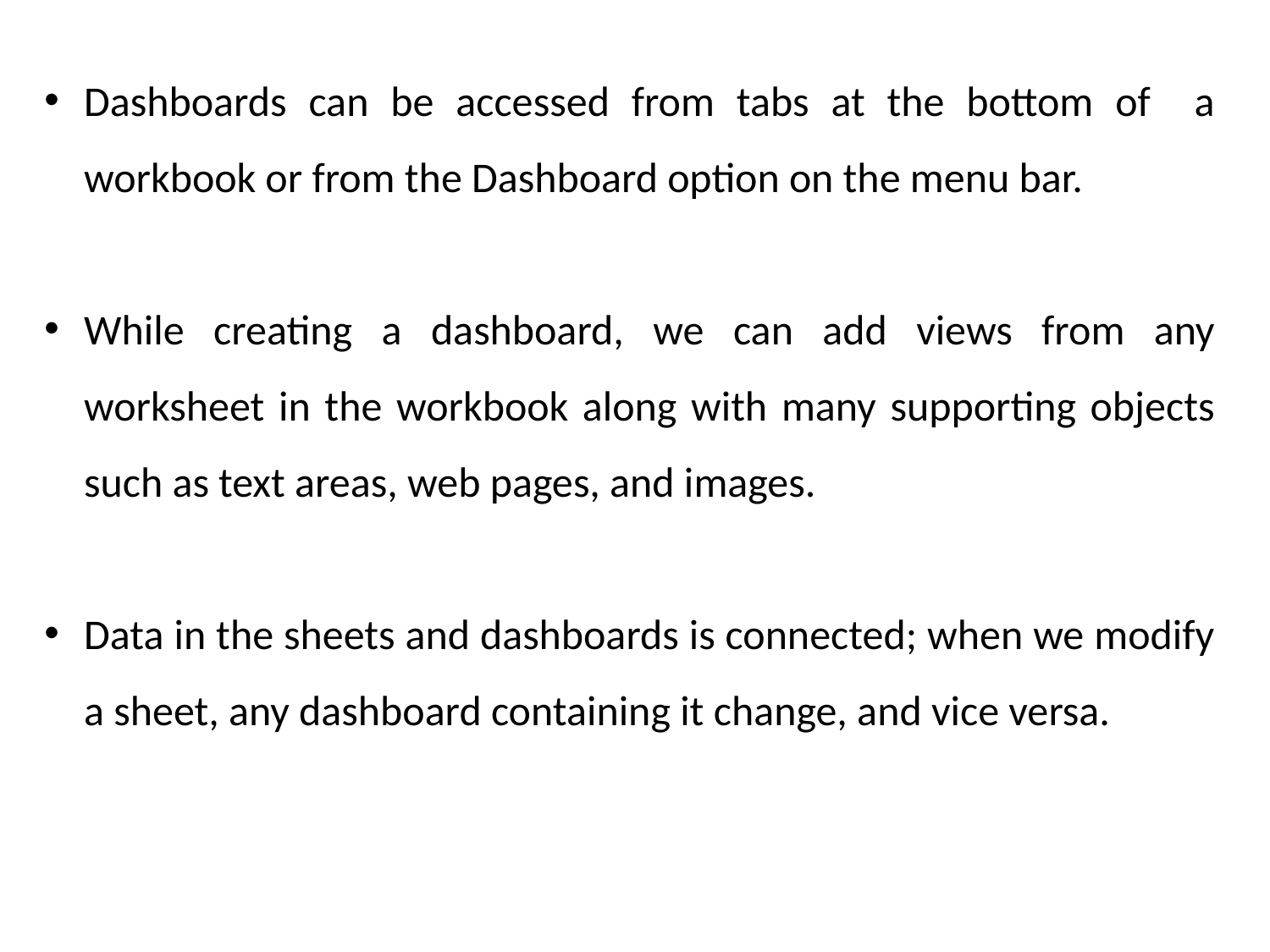

Dashboards can be accessed from tabs at the bottom of  a workbook or from the Dashboard option on the menu bar.

While creating a dashboard, we can add views from any worksheet in the workbook along with many supporting objects such as text areas, web pages, and images.

Data in the sheets and dashboards is connected; when we modify a sheet, any dashboard containing it change, and vice versa.